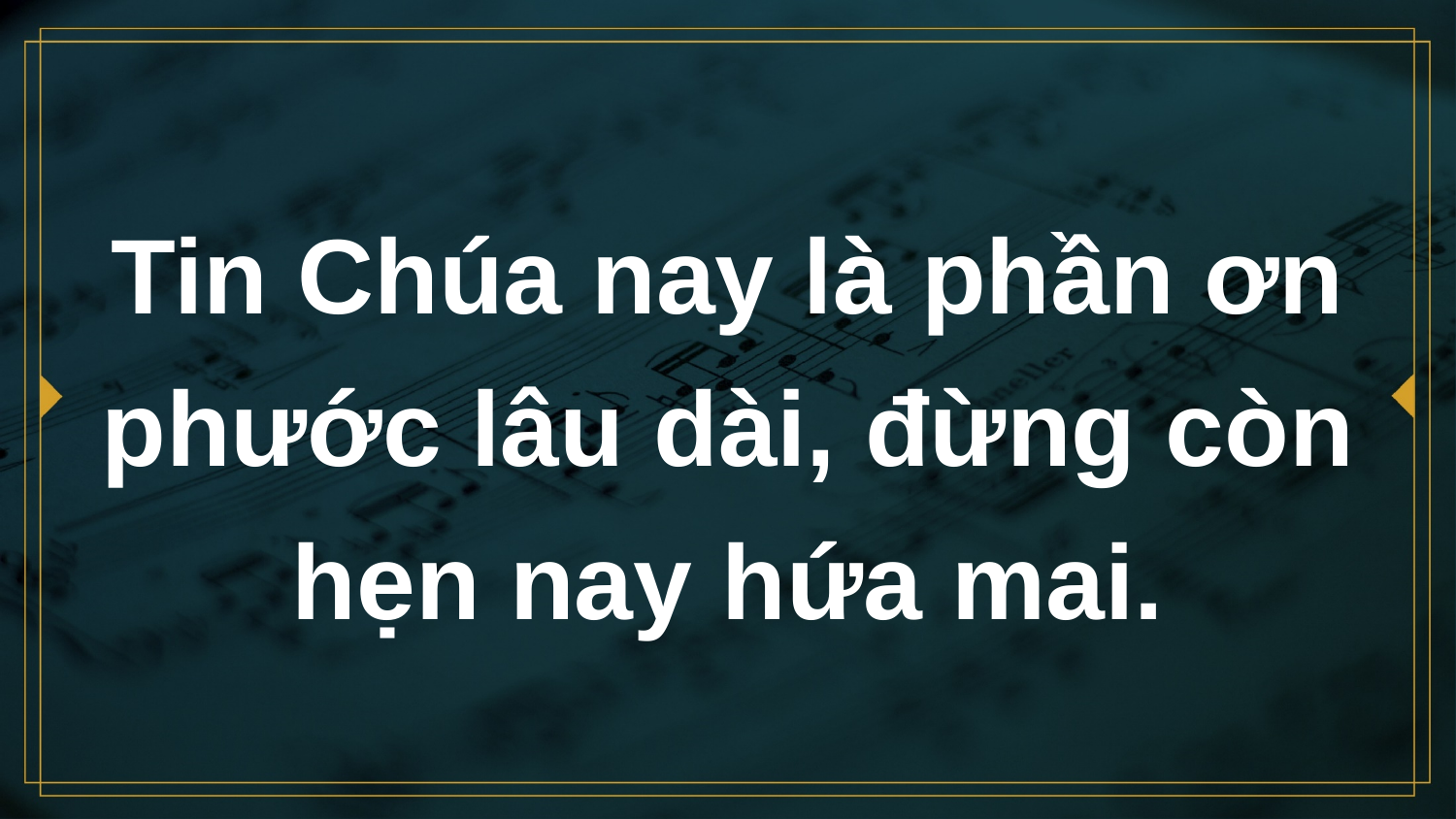

# Tin Chúa nay là phần ơn phước lâu dài, đừng còn hẹn nay hứa mai.